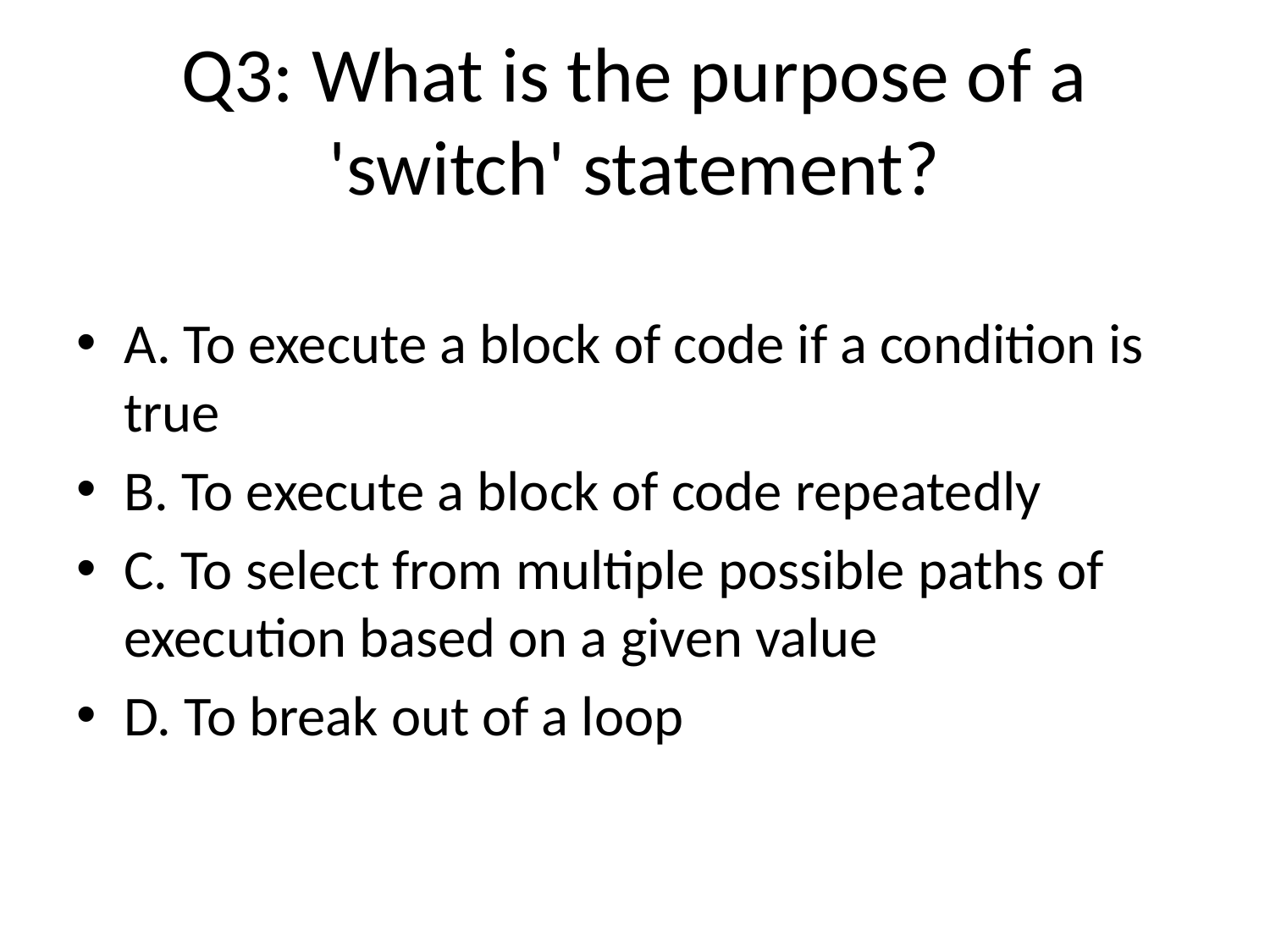

# Q3: What is the purpose of a 'switch' statement?

A. To execute a block of code if a condition is true
B. To execute a block of code repeatedly
C. To select from multiple possible paths of execution based on a given value
D. To break out of a loop